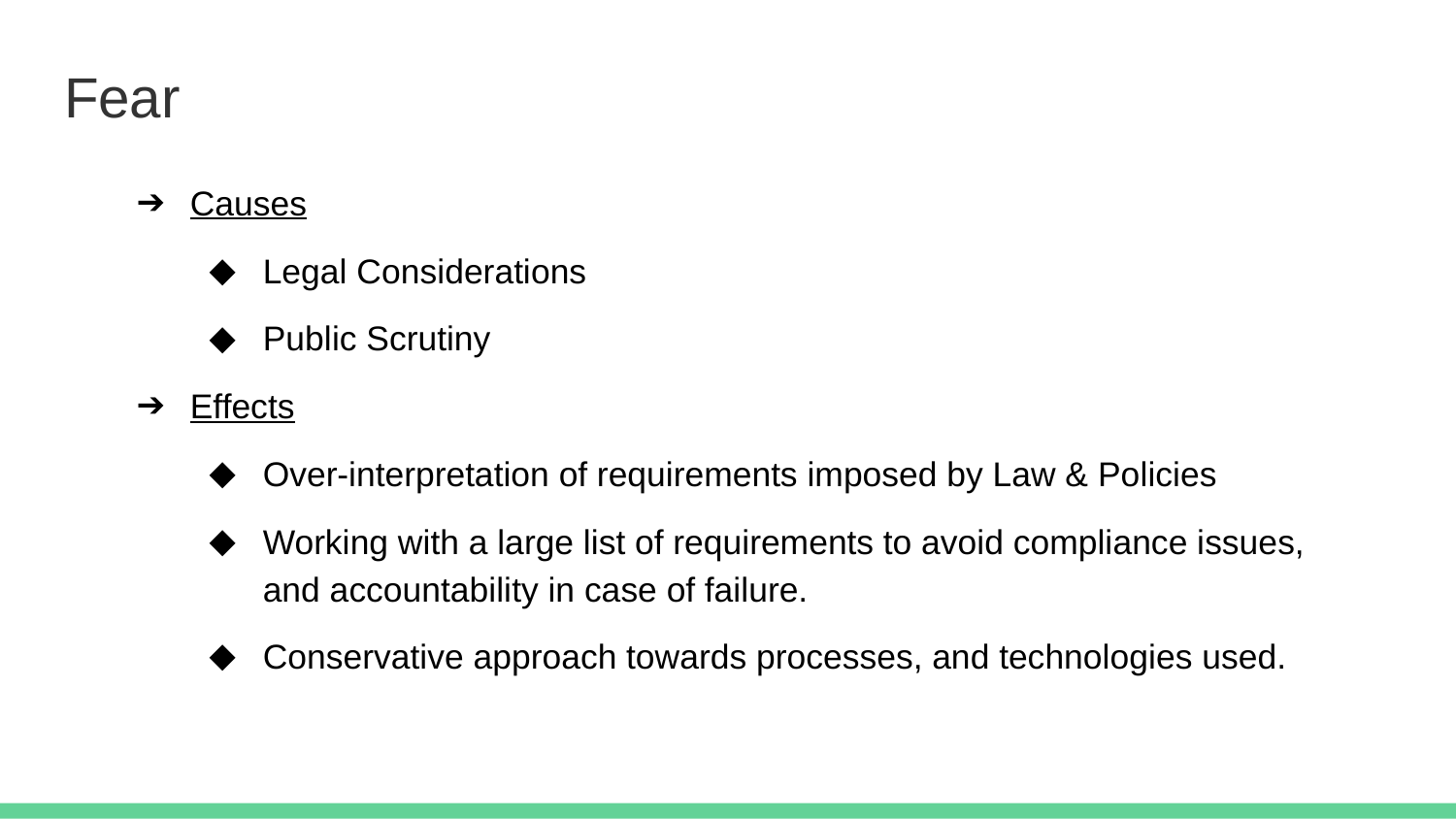

# Fear
Causes
Legal Considerations
Public Scrutiny
Effects
Over-interpretation of requirements imposed by Law & Policies
Working with a large list of requirements to avoid compliance issues, and accountability in case of failure.
Conservative approach towards processes, and technologies used.